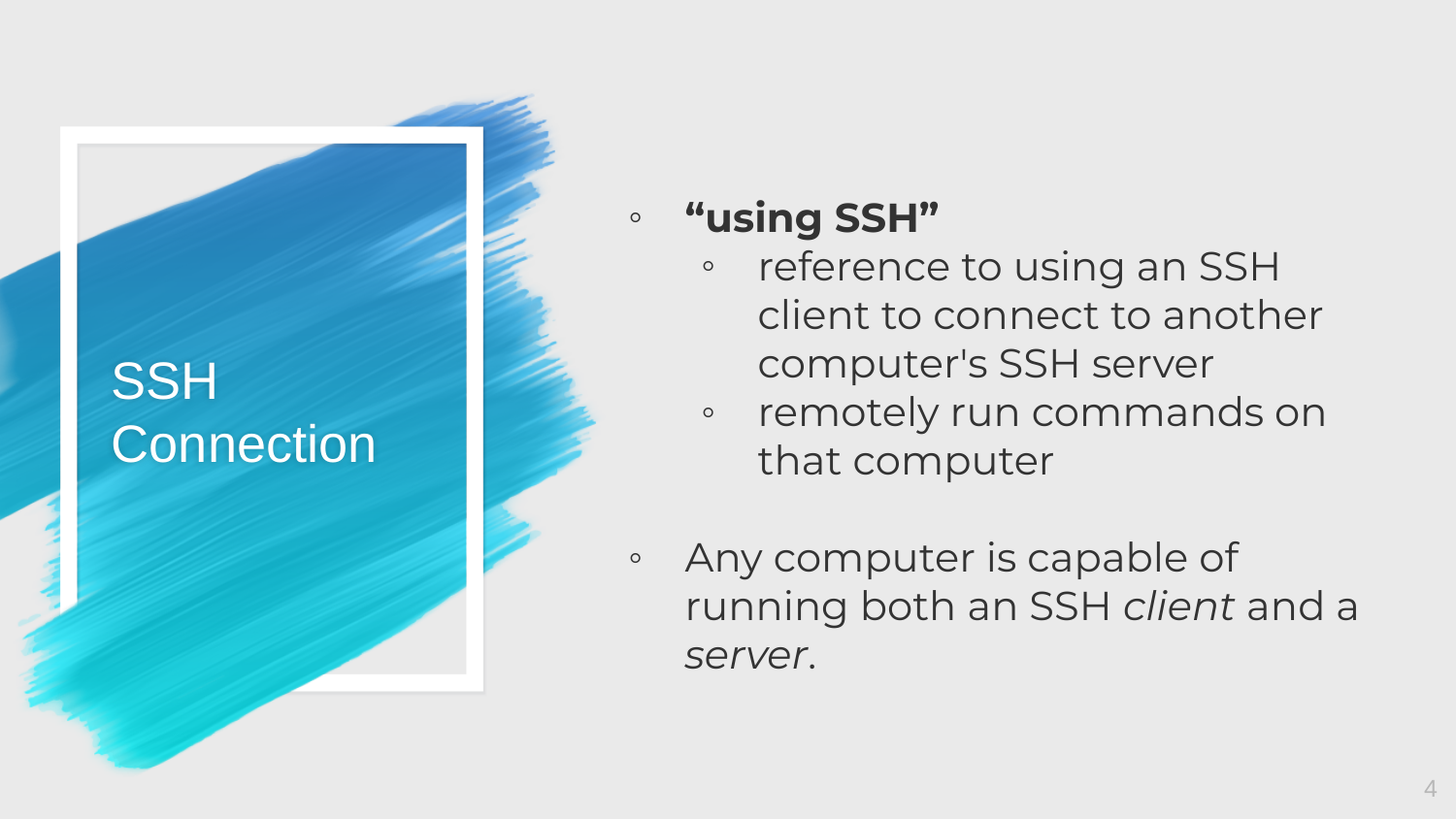

“using SSH”
reference to using an SSH client to connect to another computer's SSH server
remotely run commands on that computer

Any computer is capable of running both an SSH client and a server.
# SSH Connection
4